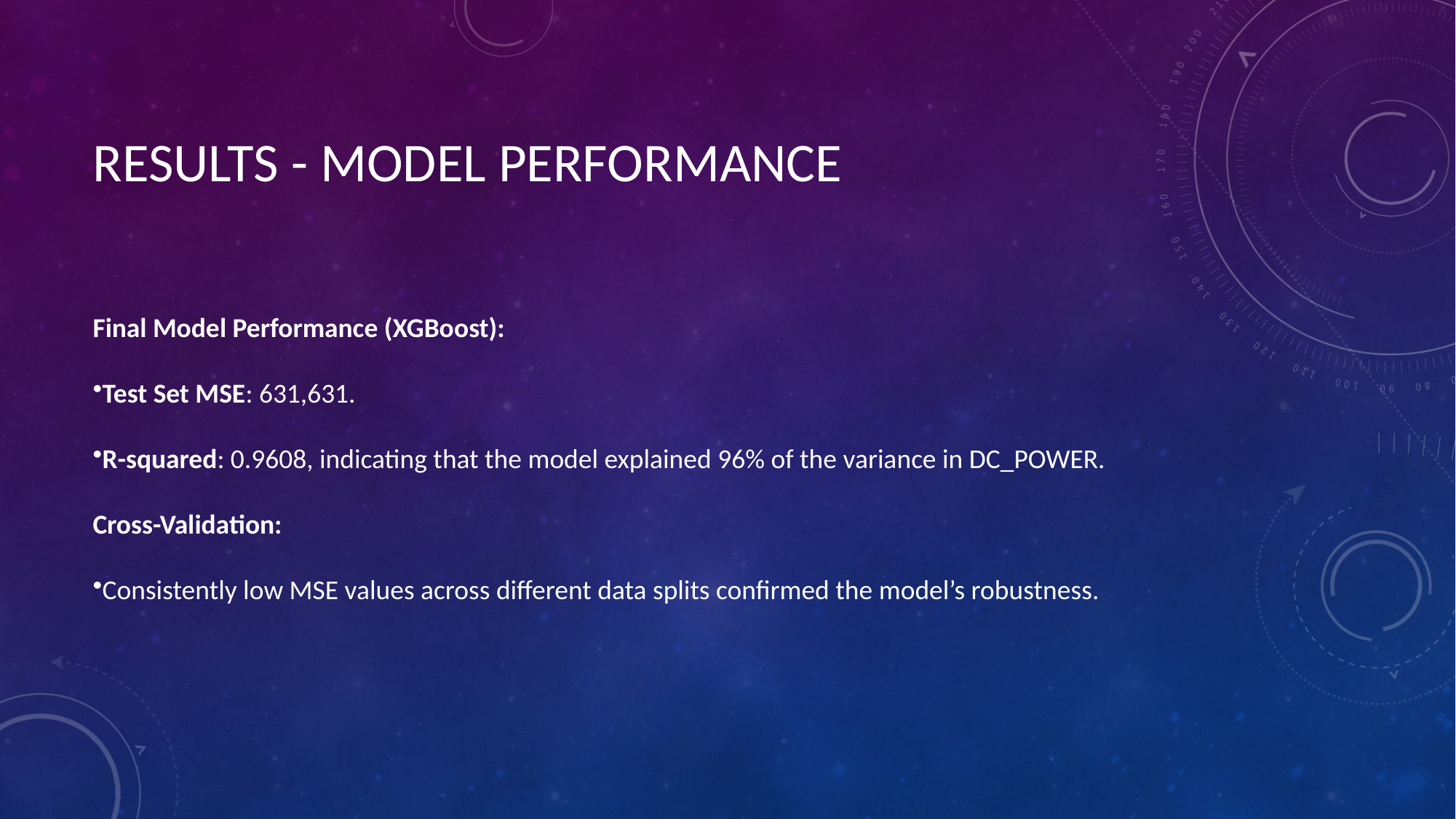

# Results - Model Performance
Final Model Performance (XGBoost):
Test Set MSE: 631,631.
R-squared: 0.9608, indicating that the model explained 96% of the variance in DC_POWER.
Cross-Validation:
Consistently low MSE values across different data splits confirmed the model’s robustness.